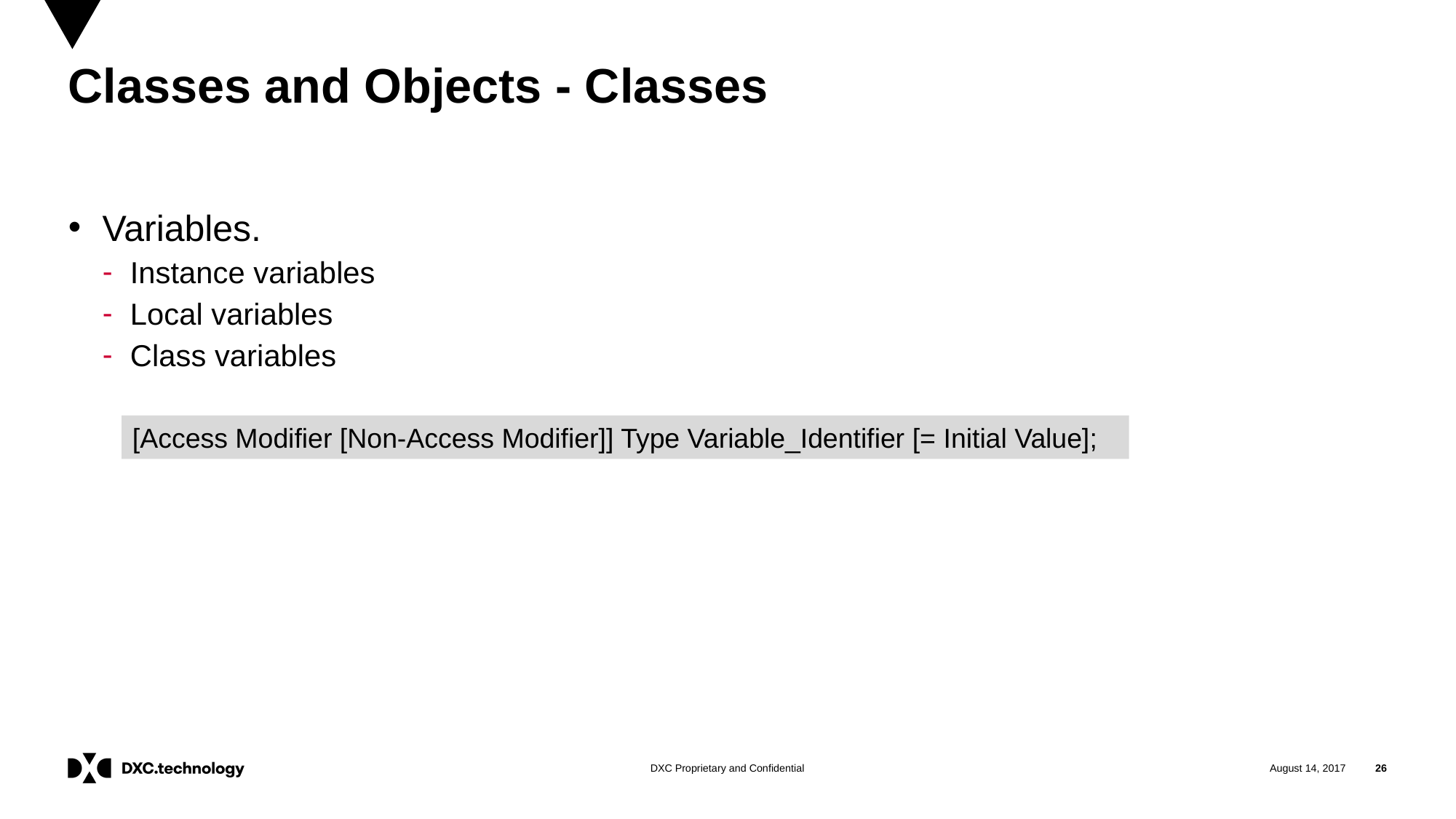

# Classes and Objects - Classes
Variables.
Instance variables
Local variables
Class variables
[Access Modifier [Non-Access Modifier]] Type Variable_Identifier [= Initial Value];